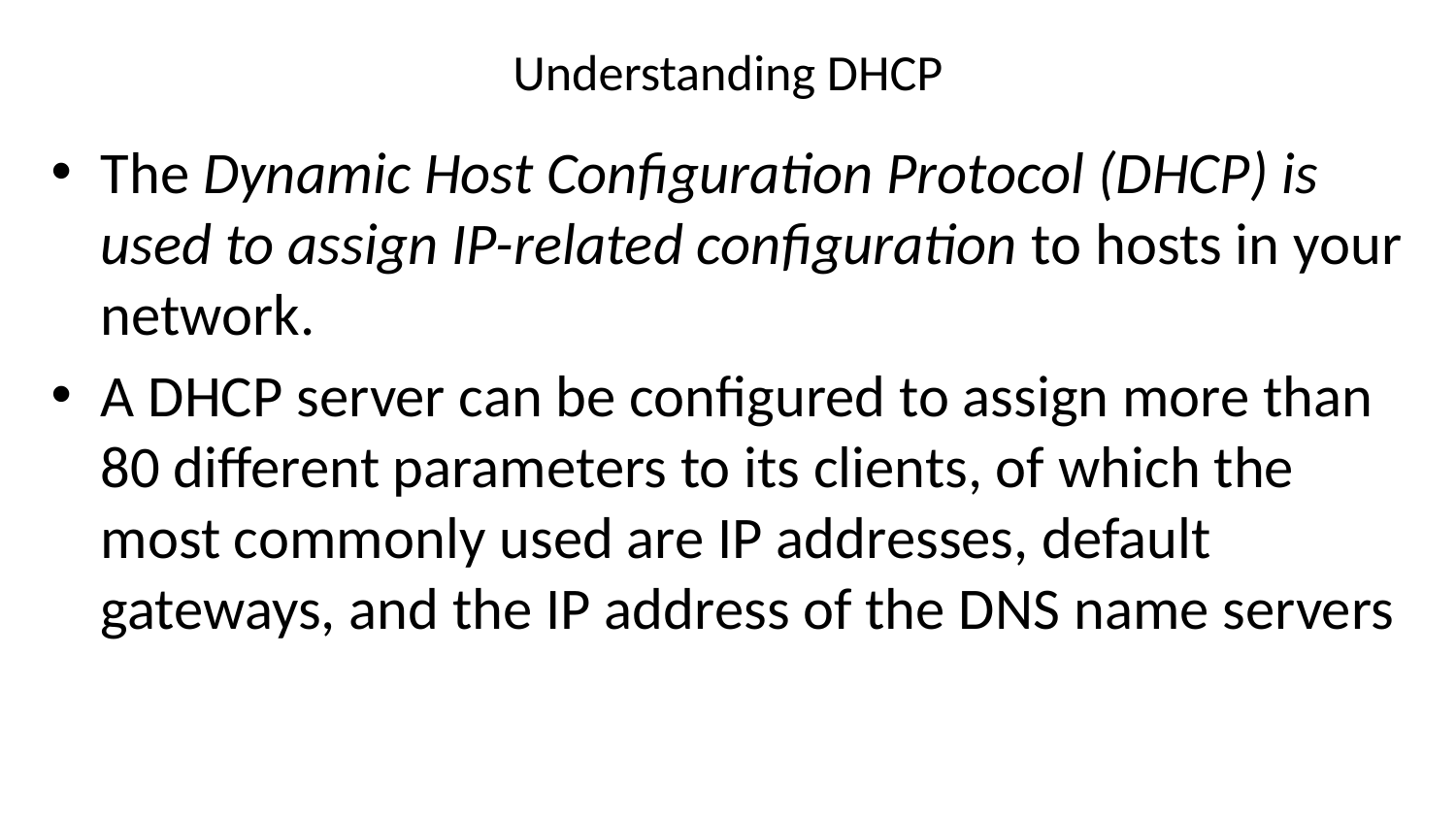

# Understanding DHCP
The Dynamic Host Configuration Protocol (DHCP) is used to assign IP-related configuration to hosts in your network.
A DHCP server can be configured to assign more than 80 different parameters to its clients, of which the most commonly used are IP addresses, default gateways, and the IP address of the DNS name servers